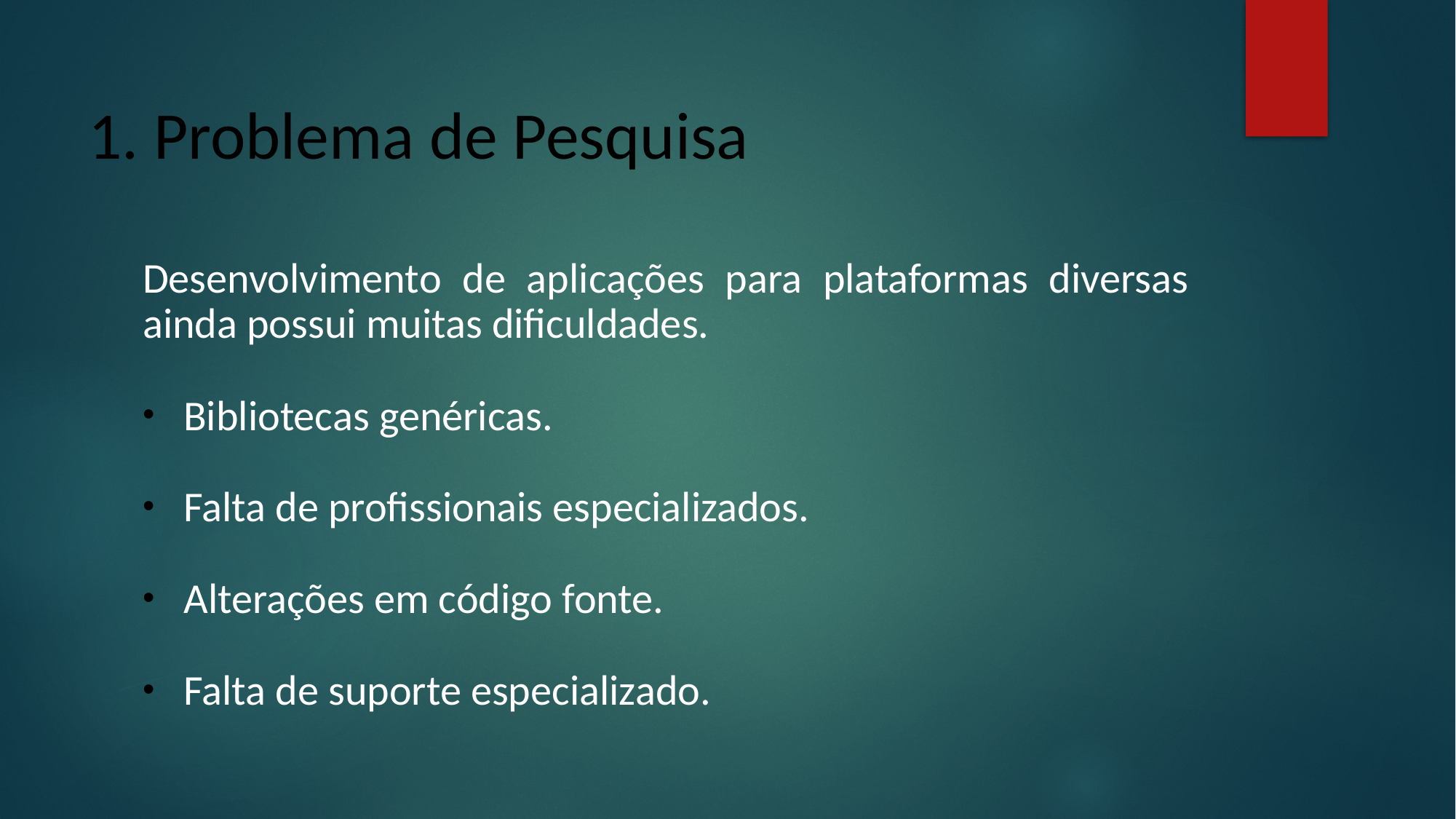

# 1. Problema de Pesquisa
Desenvolvimento de aplicações para plataformas diversas ainda possui muitas dificuldades.

Bibliotecas genéricas.

Falta de profissionais especializados.

Alterações em código fonte.

Falta de suporte especializado.